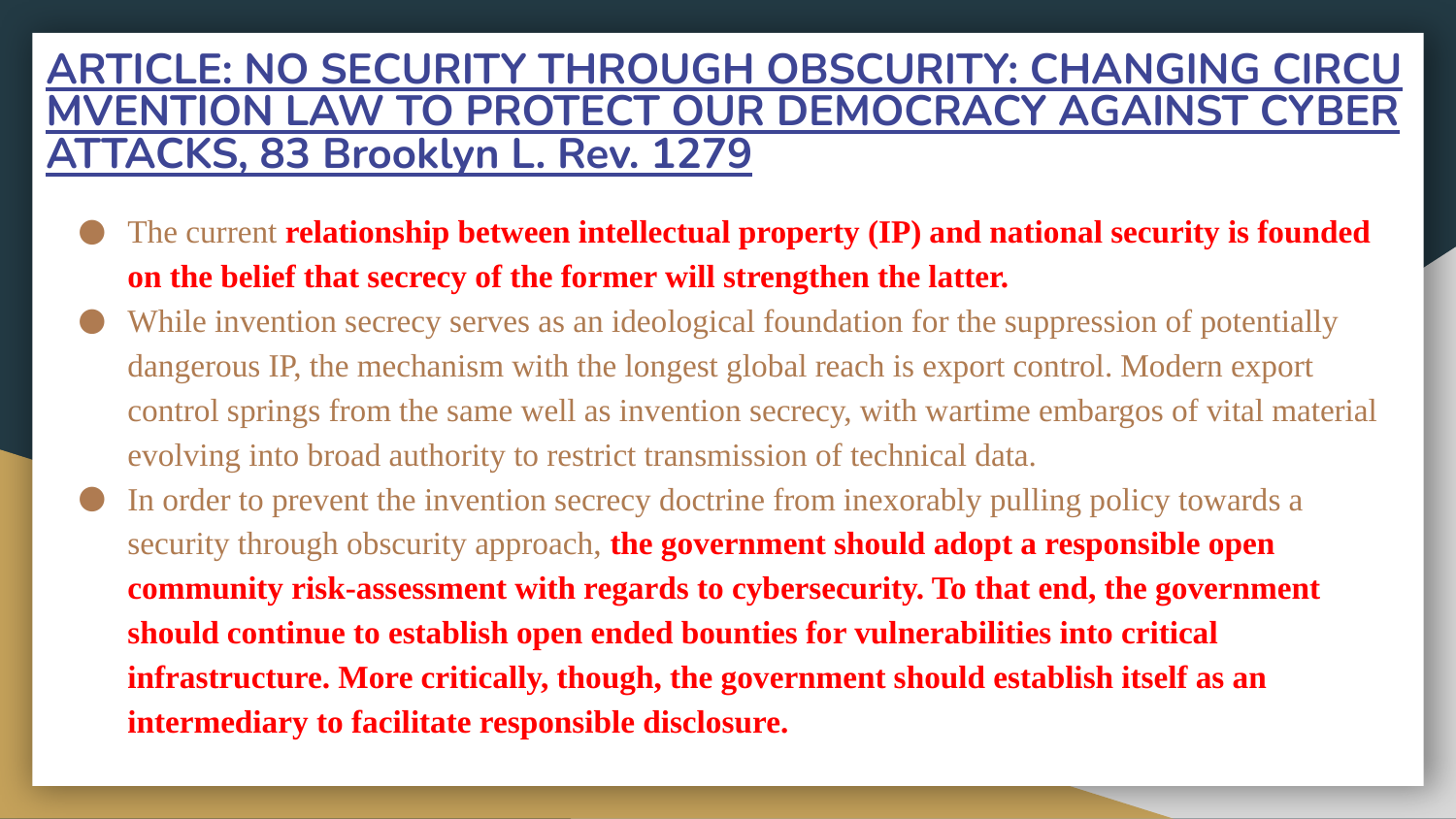

# ARTICLE: NO SECURITY THROUGH OBSCURITY: CHANGING CIRCUMVENTION LAW TO PROTECT OUR DEMOCRACY AGAINST CYBERATTACKS, 83 Brooklyn L. Rev. 1279

The current relationship between intellectual property (IP) and national security is founded on the belief that secrecy of the former will strengthen the latter.
While invention secrecy serves as an ideological foundation for the suppression of potentially dangerous IP, the mechanism with the longest global reach is export control. Modern export control springs from the same well as invention secrecy, with wartime embargos of vital material evolving into broad authority to restrict transmission of technical data.
In order to prevent the invention secrecy doctrine from inexorably pulling policy towards a security through obscurity approach, the government should adopt a responsible open community risk-assessment with regards to cybersecurity. To that end, the government should continue to establish open ended bounties for vulnerabilities into critical infrastructure. More critically, though, the government should establish itself as an intermediary to facilitate responsible disclosure.